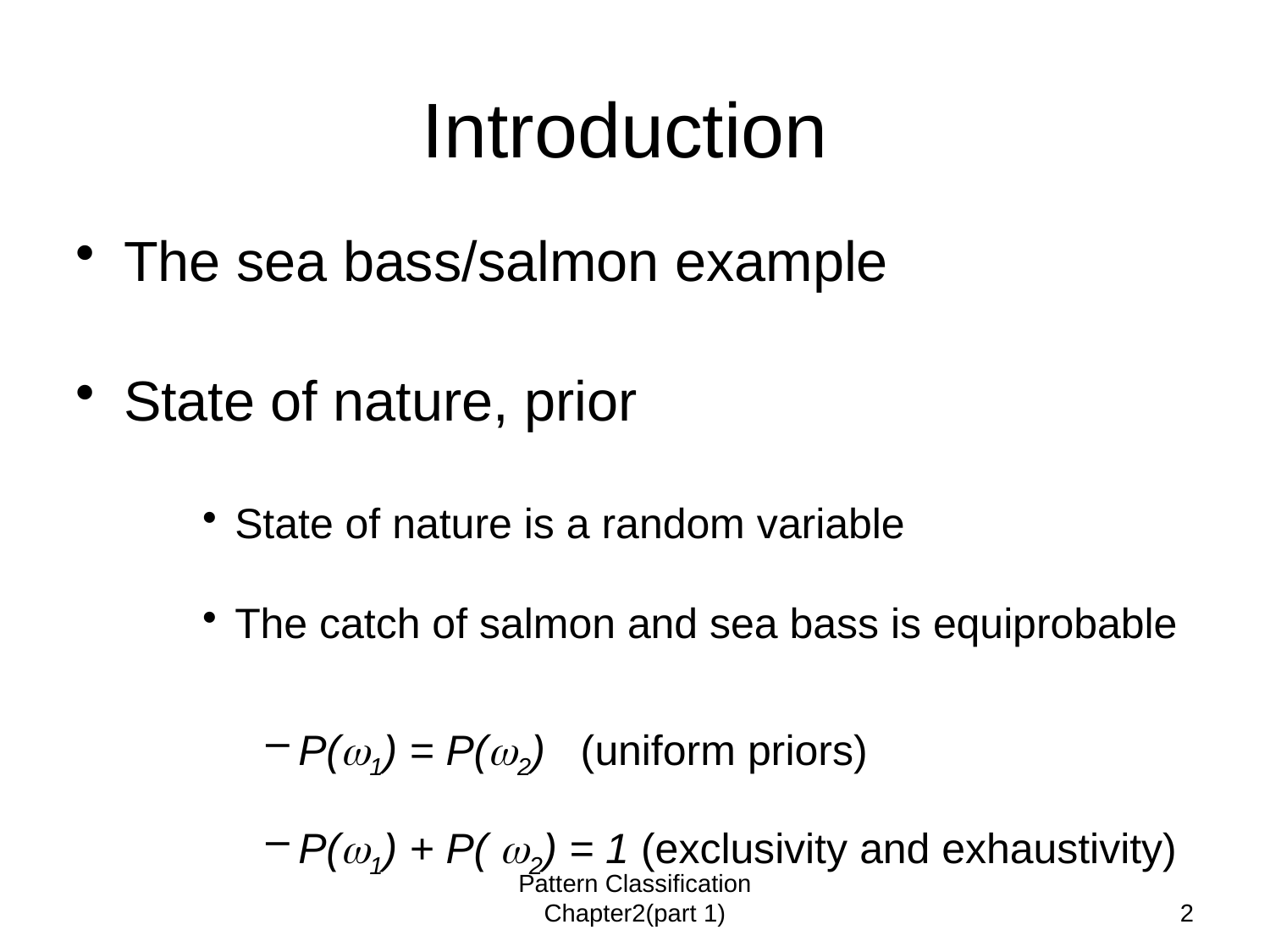

# Introduction
The sea bass/salmon example
State of nature, prior
State of nature is a random variable
The catch of salmon and sea bass is equiprobable

P(ω1) = P(ω2)   (uniform priors)
P(ω1) + P( ω2) = 1 (exclusivity and exhaustivity)

Pattern Classification Chapter2(part 1)
2